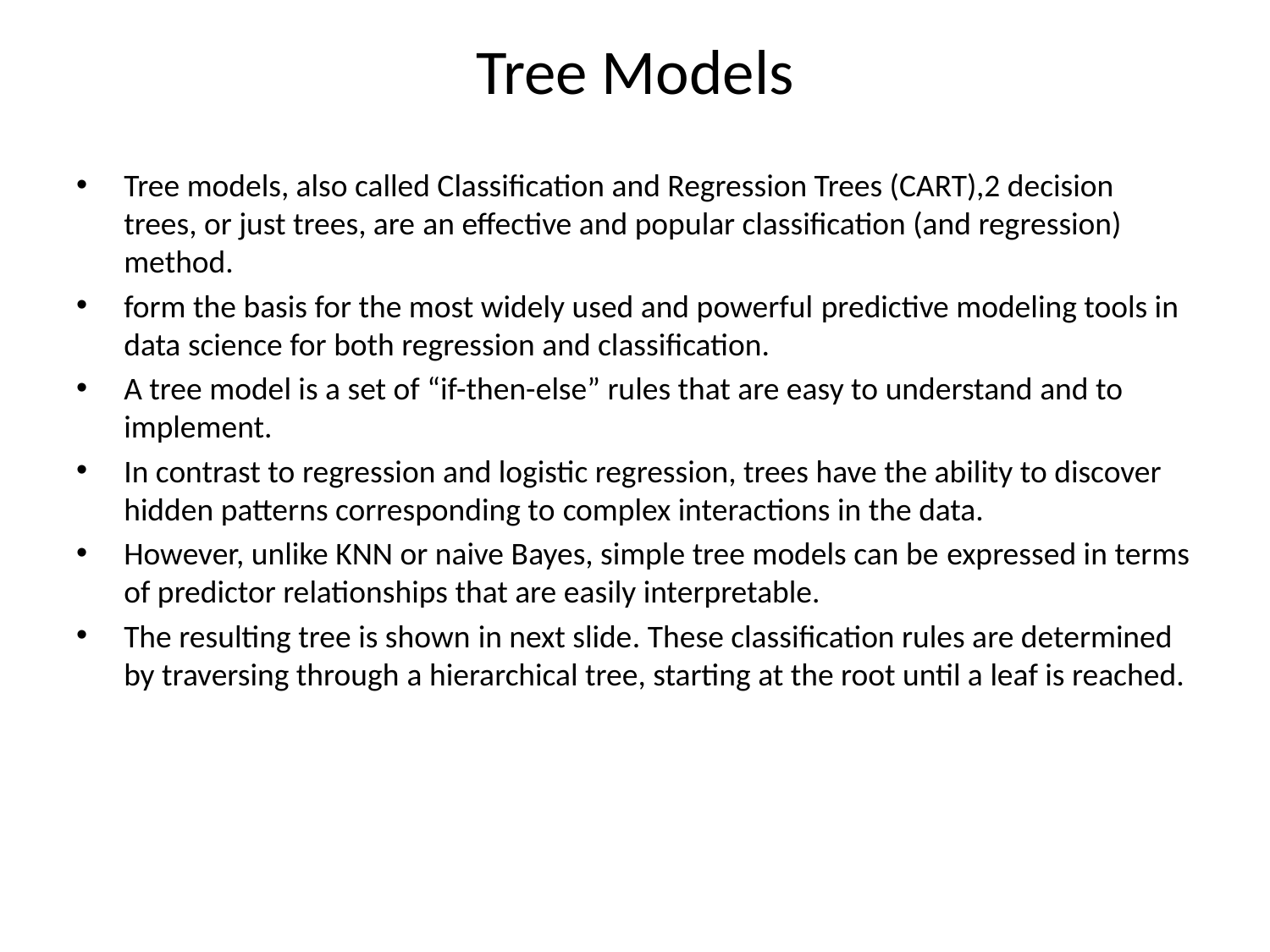

# Tree Models
Tree models, also called Classification and Regression Trees (CART),2 decision trees, or just trees, are an effective and popular classification (and regression) method.
form the basis for the most widely used and powerful predictive modeling tools in data science for both regression and classification.
A tree model is a set of “if-then-else” rules that are easy to understand and to implement.
In contrast to regression and logistic regression, trees have the ability to discover hidden patterns corresponding to complex interactions in the data.
However, unlike KNN or naive Bayes, simple tree models can be expressed in terms of predictor relationships that are easily interpretable.
The resulting tree is shown in next slide. These classification rules are determined by traversing through a hierarchical tree, starting at the root until a leaf is reached.